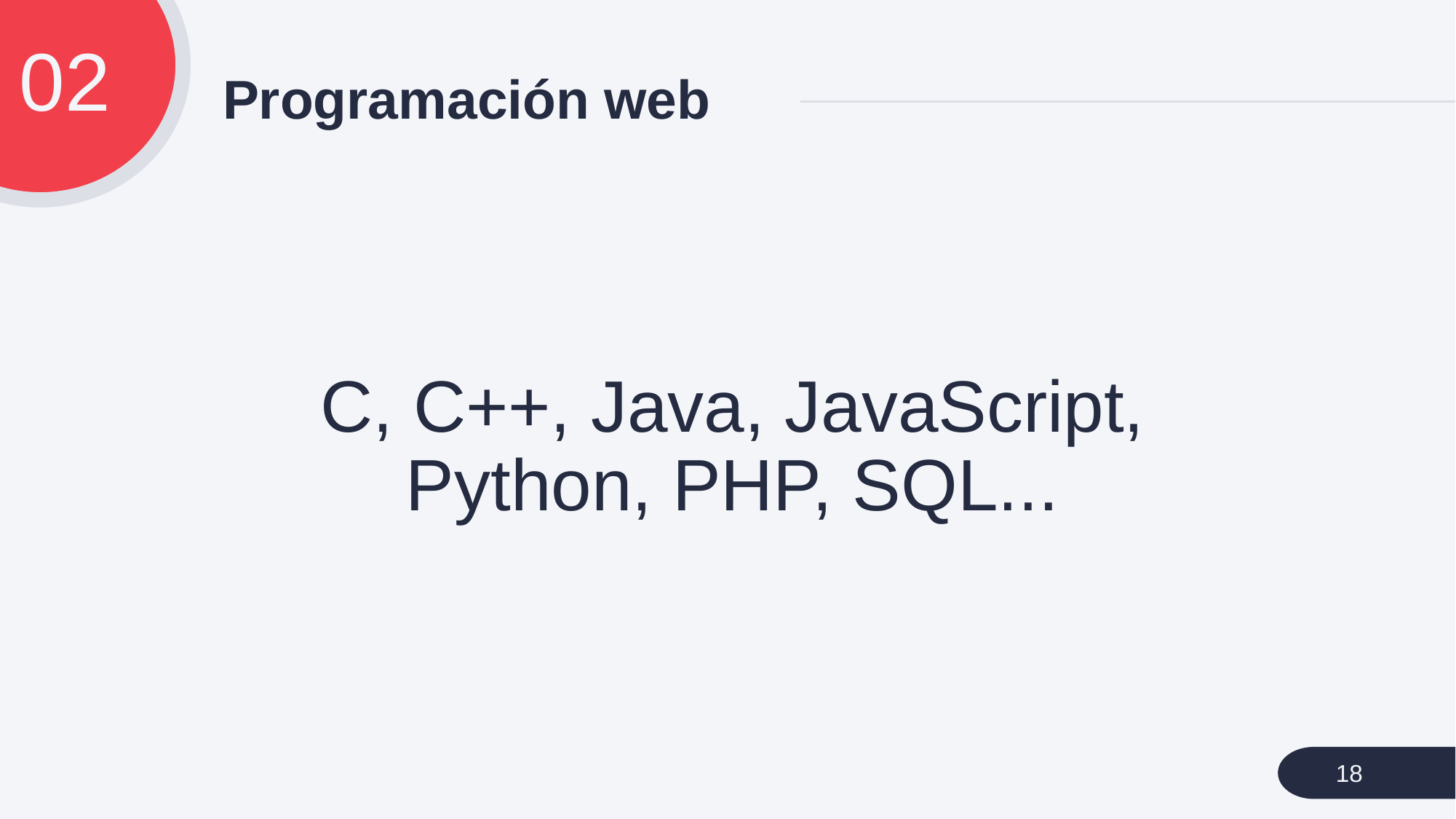

02
# Programación web

C, C++, Java, JavaScript, Python, PHP, SQL...
18